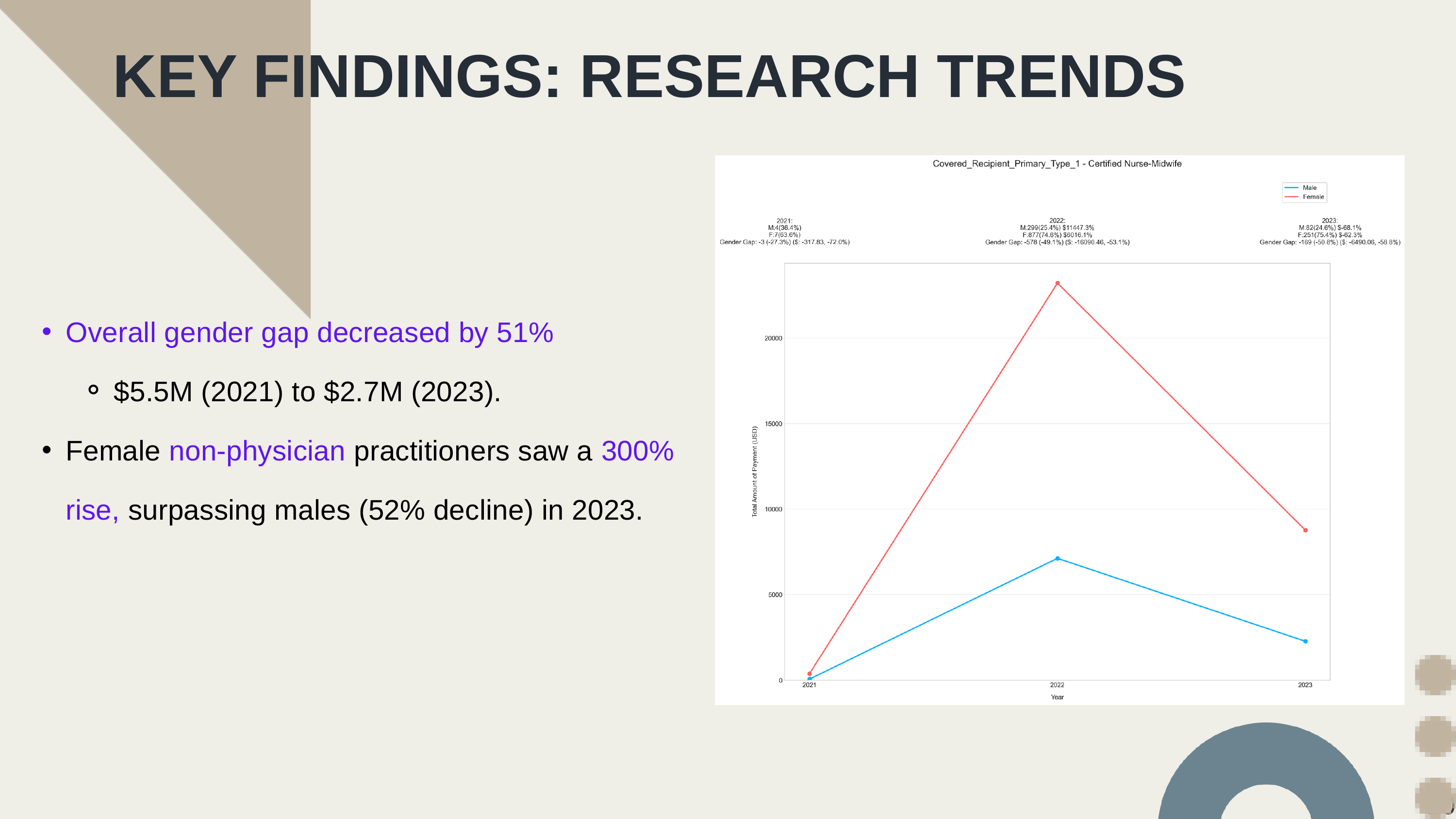

KEY FINDINGS: RESEARCH TRENDS

Overall gender gap decreased by 51%
$5.5M (2021) to $2.7M (2023).
Female non-physician practitioners saw a 300% rise, surpassing males (52% decline) in 2023.

10